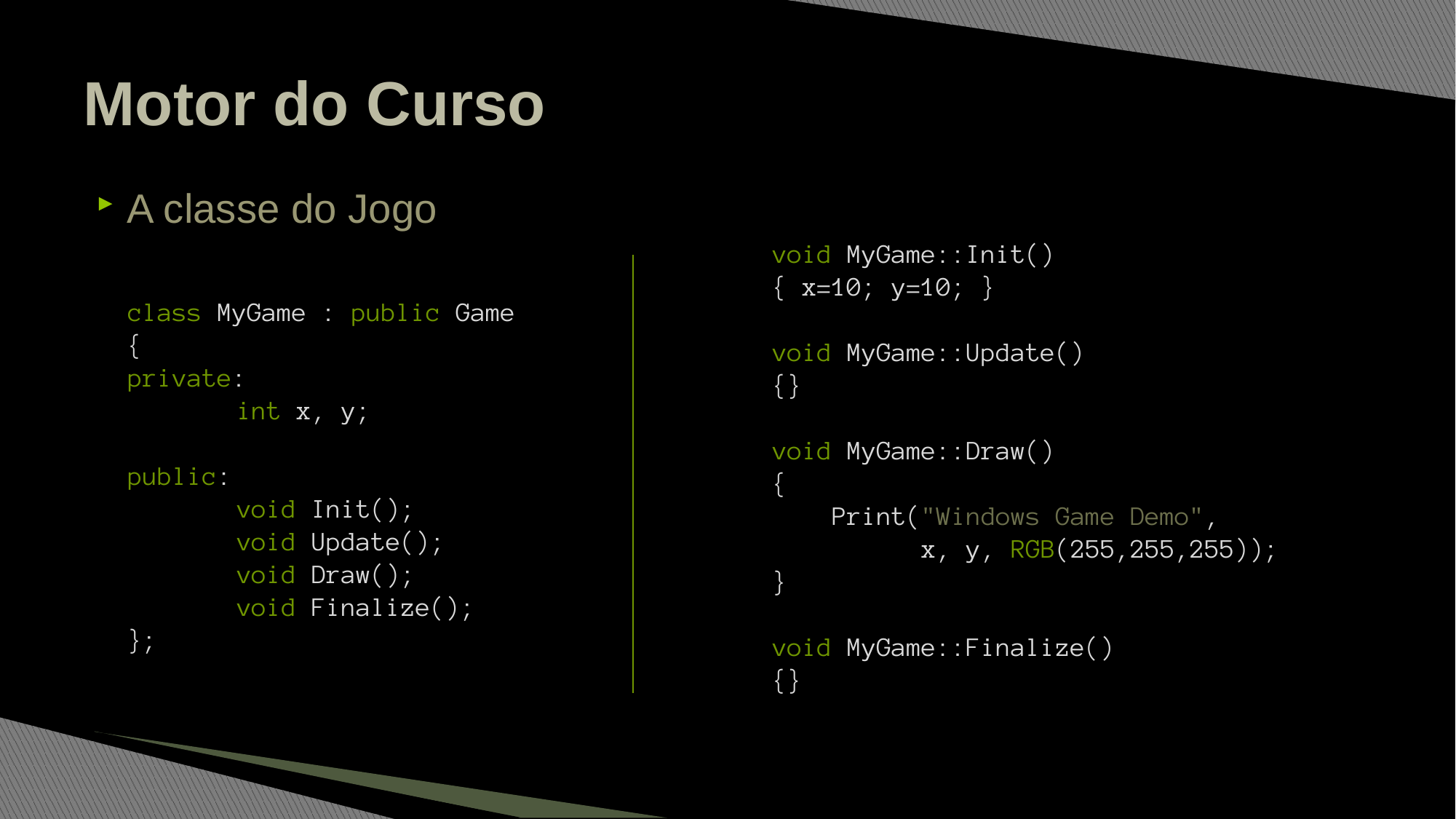

# Motor do Curso
A classe do Jogo
void MyGame::Init()
{ x=10; y=10; }

void MyGame::Update()
{}

void MyGame::Draw()
{
    Print("Windows Game Demo",
          x, y, RGB(255,255,255));
}

void MyGame::Finalize()
{}

class MyGame : public Game
{
private:
	int x, y;

public:
	void Init();
	void Update();
	void Draw();
	void Finalize();
};